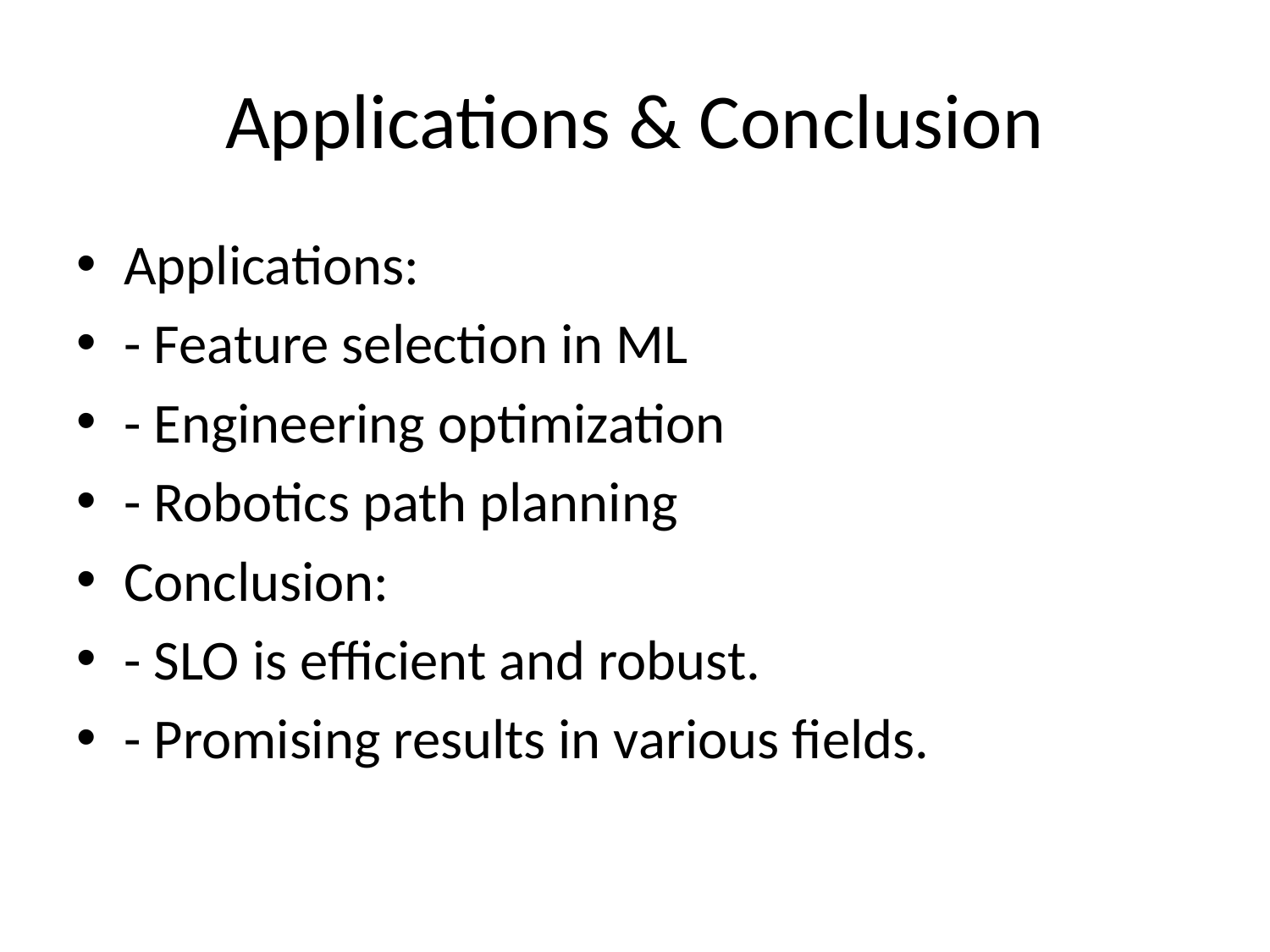

# Applications & Conclusion
Applications:
- Feature selection in ML
- Engineering optimization
- Robotics path planning
Conclusion:
- SLO is efficient and robust.
- Promising results in various fields.